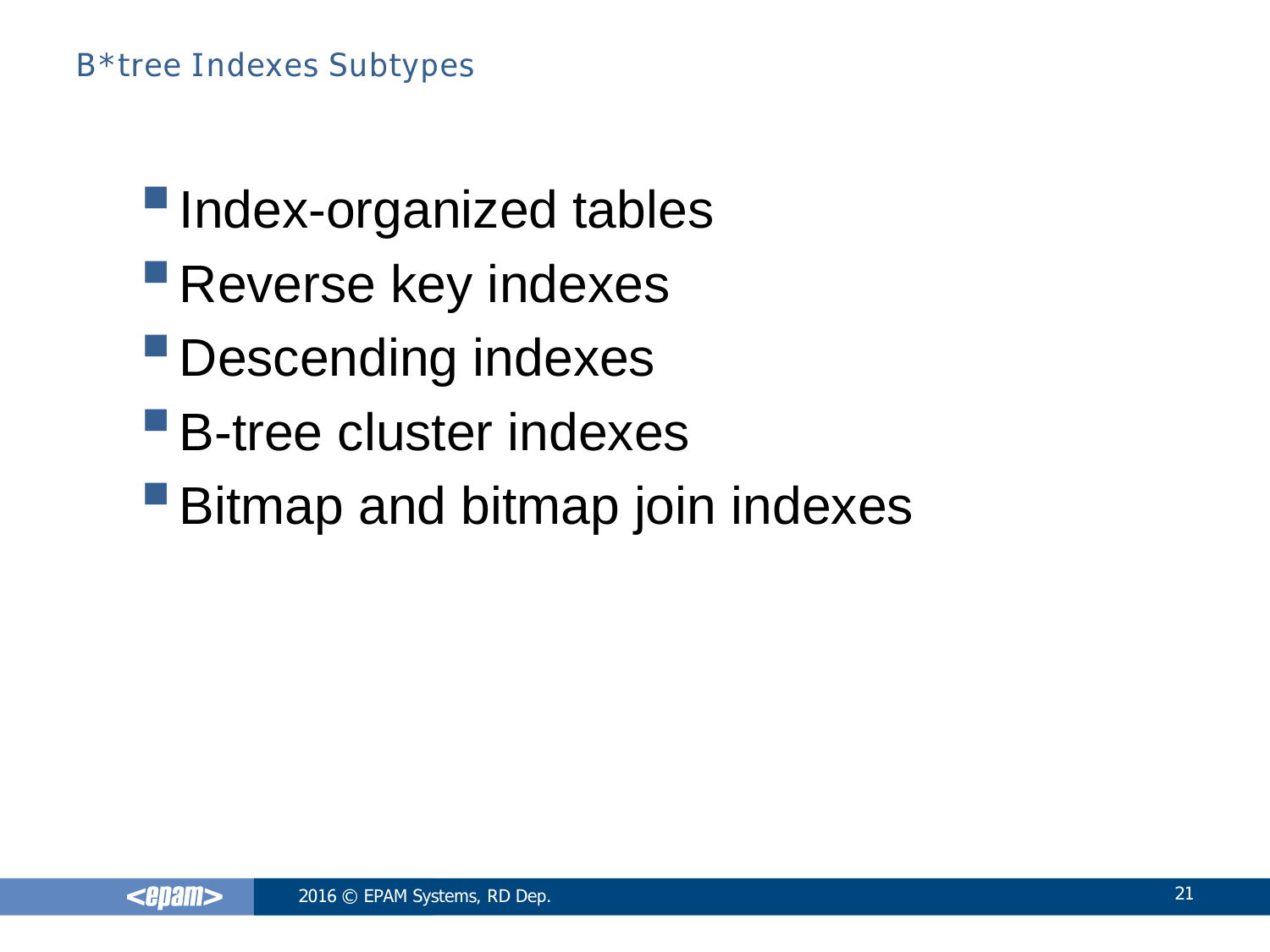

# B*tree Indexes Subtypes
Index-organized tables
Reverse key indexes
Descending indexes
B-tree cluster indexes
Bitmap and bitmap join indexes
21
2016 © EPAM Systems, RD Dep.